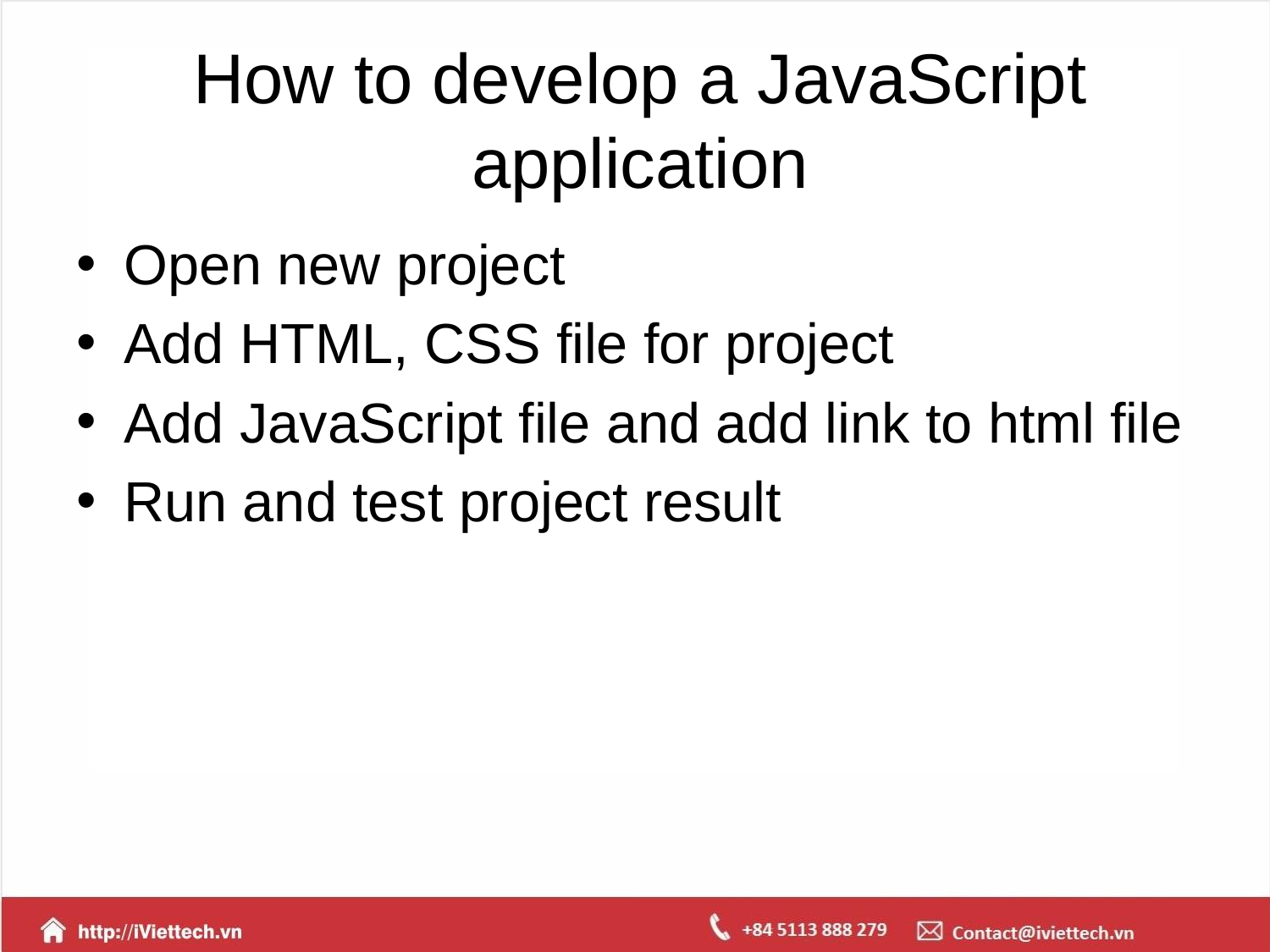

# How to develop a JavaScript application
Open new project
Add HTML, CSS file for project
Add JavaScript file and add link to html file
Run and test project result